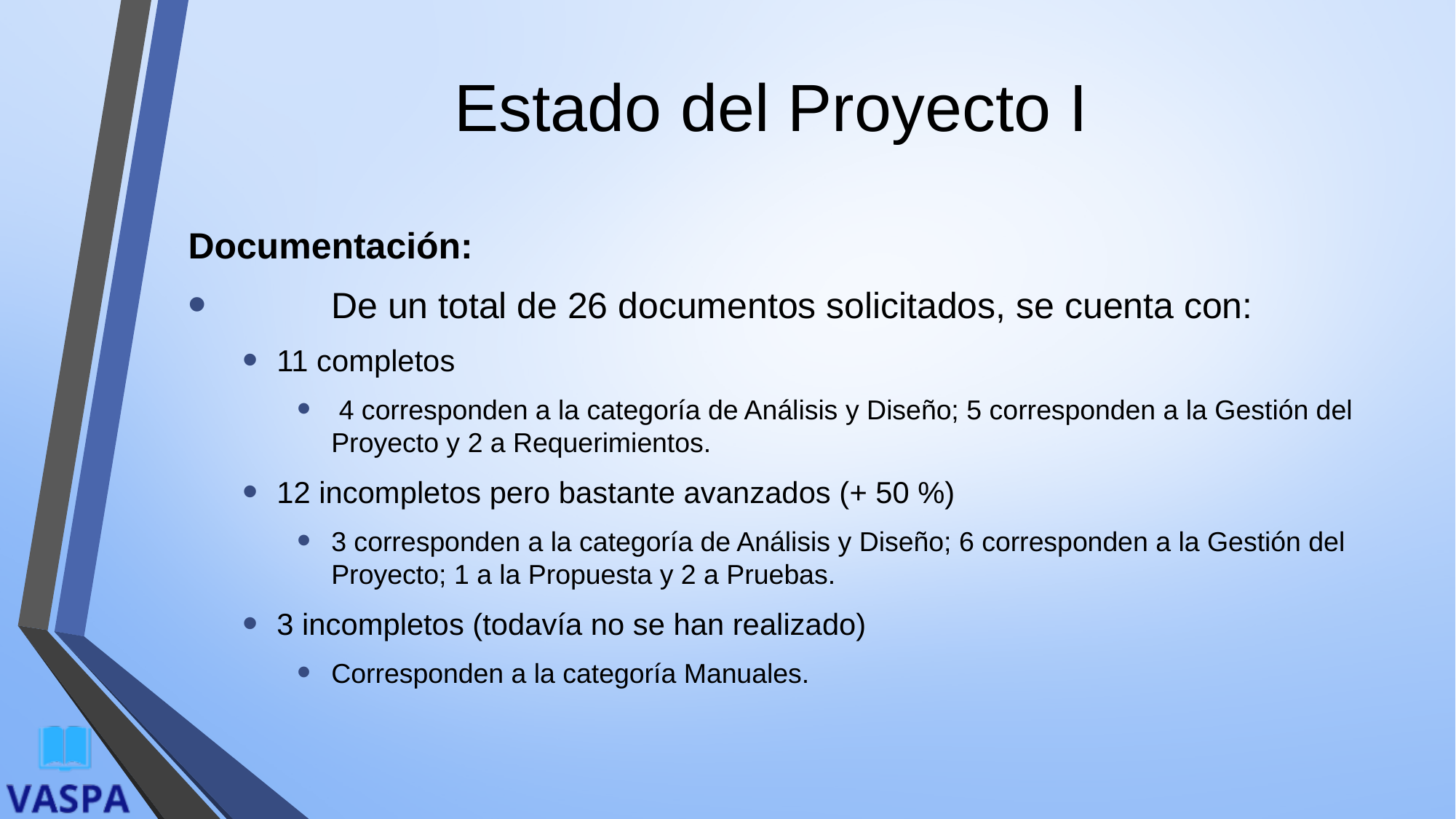

# Estado del Proyecto I
Documentación:
	De un total de 26 documentos solicitados, se cuenta con:
11 completos
 4 corresponden a la categoría de Análisis y Diseño; 5 corresponden a la Gestión del Proyecto y 2 a Requerimientos.
12 incompletos pero bastante avanzados (+ 50 %)
3 corresponden a la categoría de Análisis y Diseño; 6 corresponden a la Gestión del Proyecto; 1 a la Propuesta y 2 a Pruebas.
3 incompletos (todavía no se han realizado)
Corresponden a la categoría Manuales.